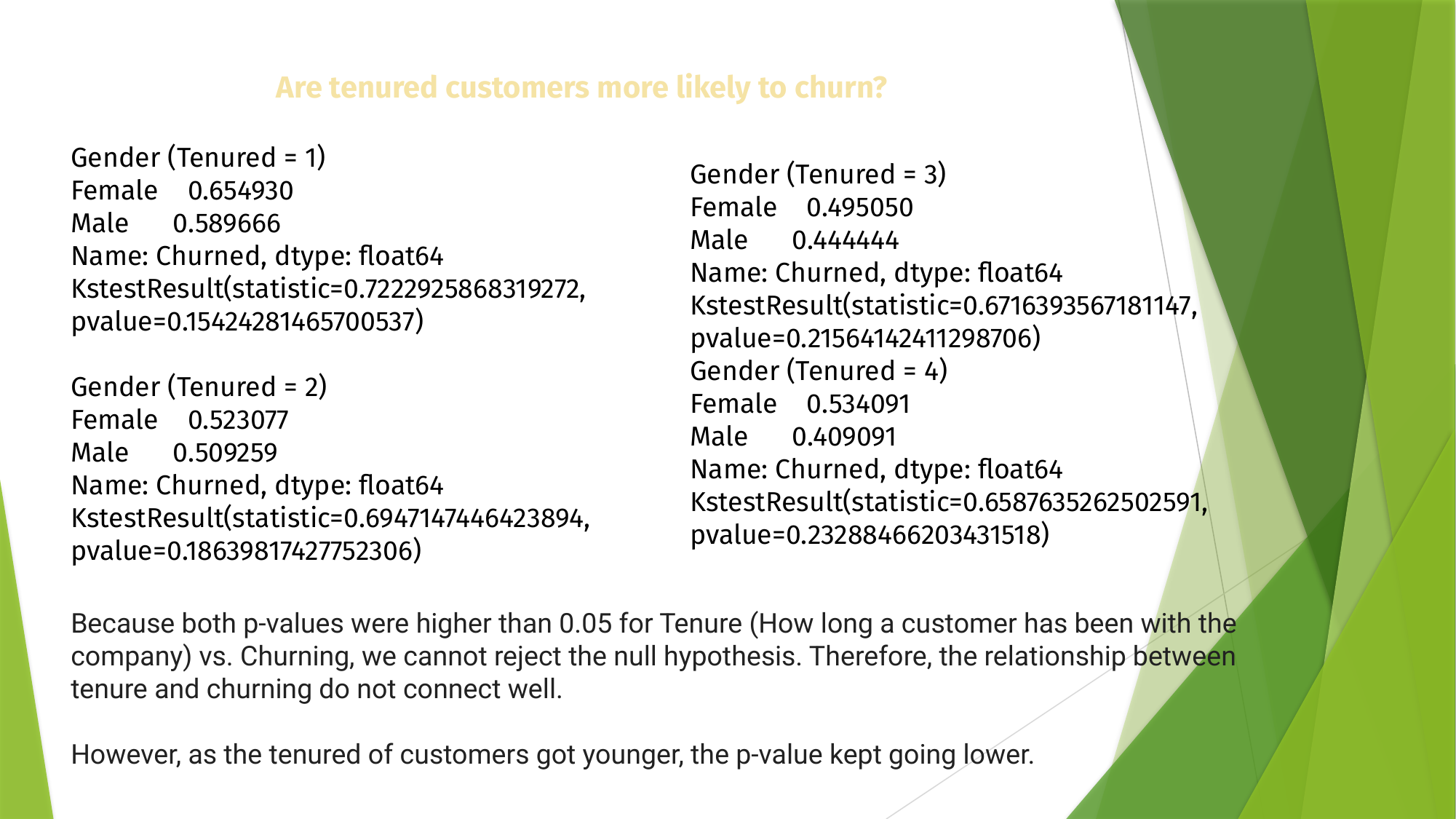

Are tenured customers more likely to churn?
Gender (Tenured = 1)
Female    0.654930
Male      0.589666
Name: Churned, dtype: float64
KstestResult(statistic=0.7222925868319272, pvalue=0.15424281465700537)

Gender (Tenured = 2)
Female    0.523077
Male      0.509259
Name: Churned, dtype: float64
KstestResult(statistic=0.6947147446423894, pvalue=0.18639817427752306)
Gender (Tenured = 3)
Female    0.495050
Male      0.444444
Name: Churned, dtype: float64
KstestResult(statistic=0.6716393567181147, pvalue=0.21564142411298706)
Gender (Tenured = 4)
Female    0.534091
Male      0.409091
Name: Churned, dtype: float64
KstestResult(statistic=0.6587635262502591, pvalue=0.23288466203431518)
Because both p-values were higher than 0.05 for Tenure (How long a customer has been with the company) vs. Churning, we cannot reject the null hypothesis. Therefore, the relationship between tenure and churning do not connect well.

However, as the tenured of customers got younger, the p-value kept going lower.